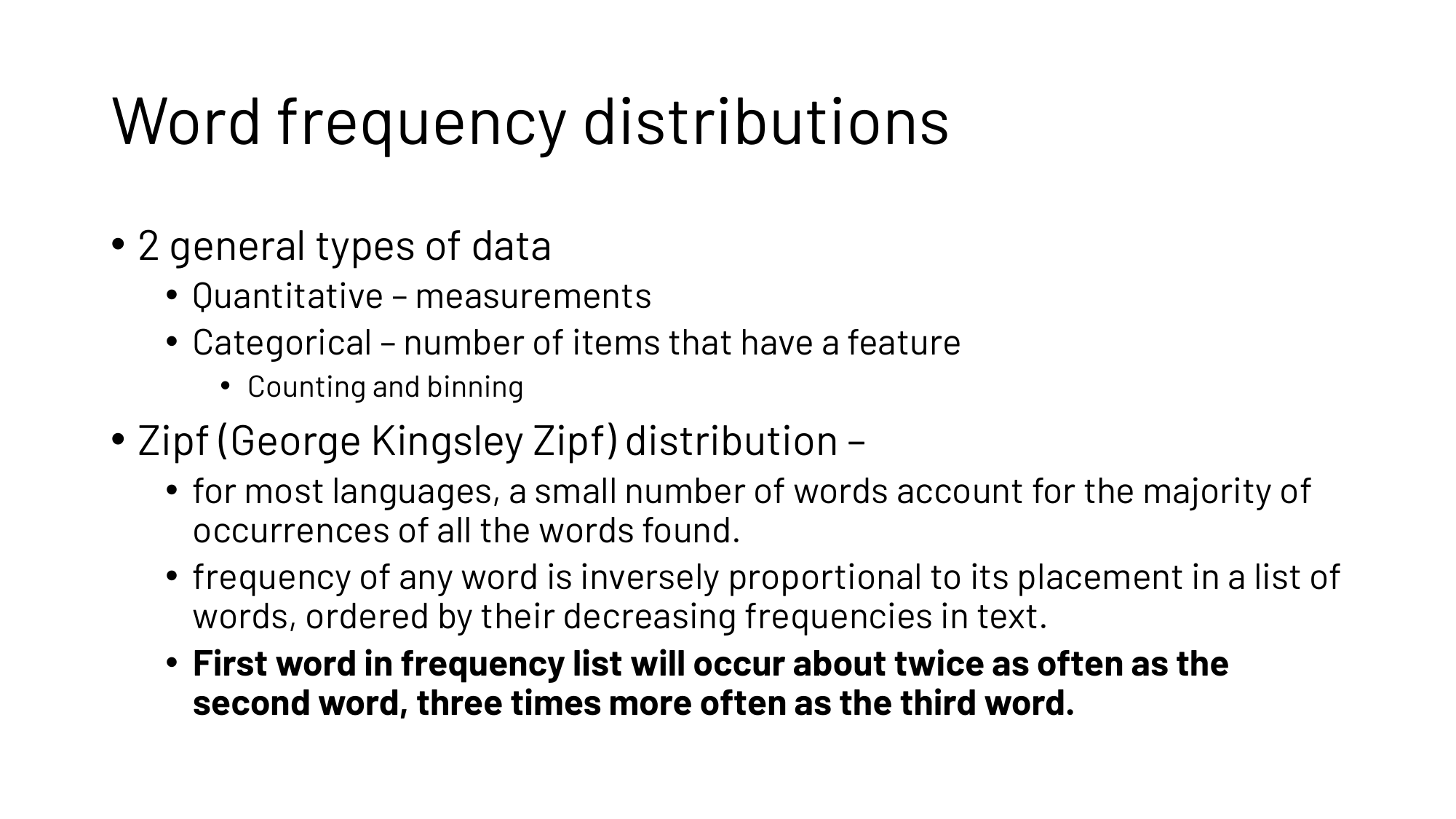

# Word frequency distributions
2 general types of data
Quantitative – measurements
Categorical – number of items that have a feature
Counting and binning
Zipf (George Kingsley Zipf) distribution –
for most languages, a small number of words account for the majority of occurrences of all the words found.
frequency of any word is inversely proportional to its placement in a list of words, ordered by their decreasing frequencies in text.
First word in frequency list will occur about twice as often as the second word, three times more often as the third word.